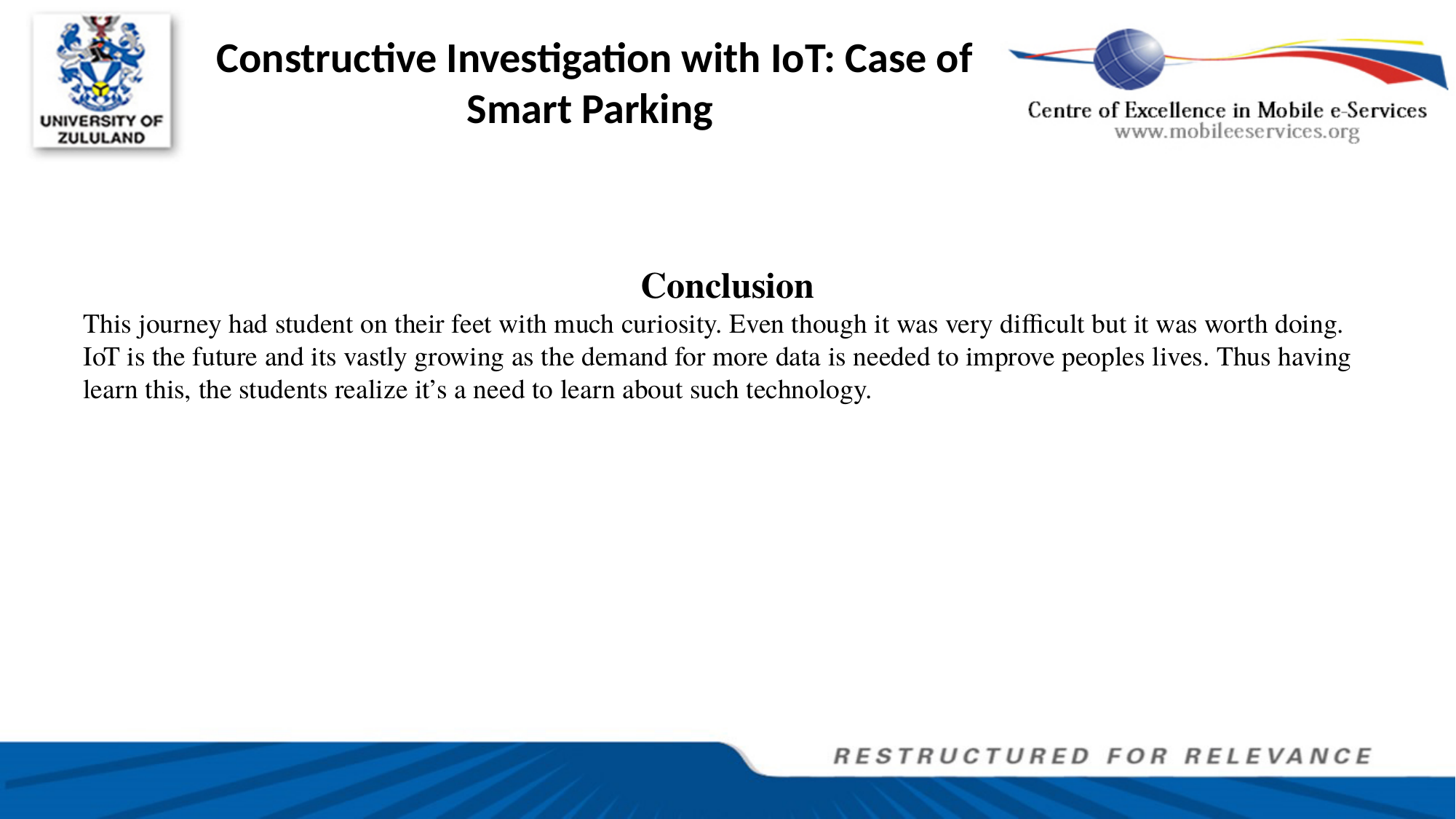

Constructive Investigation with IoT: Case of Smart Parking

Conclusion
This journey had student on their feet with much curiosity. Even though it was very difficult but it was worth doing.
IoT is the future and its vastly growing as the demand for more data is needed to improve peoples lives. Thus having learn this, the students realize it’s a need to learn about such technology.